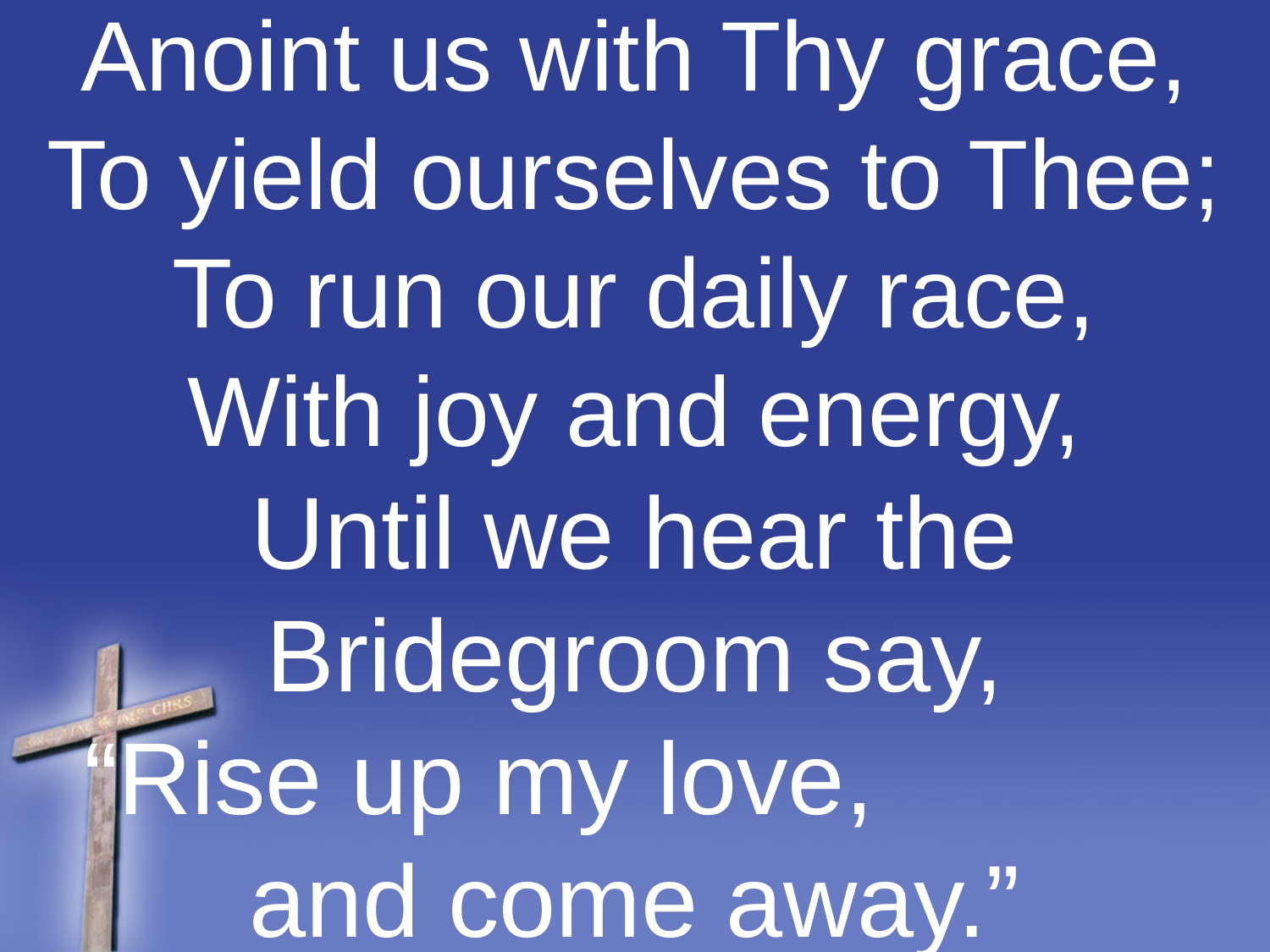

Anoint us with Thy grace,
To yield ourselves to Thee;
To run our daily race,
With joy and energy,
Until we hear the Bridegroom say,
“Rise up my love,            and come away.”